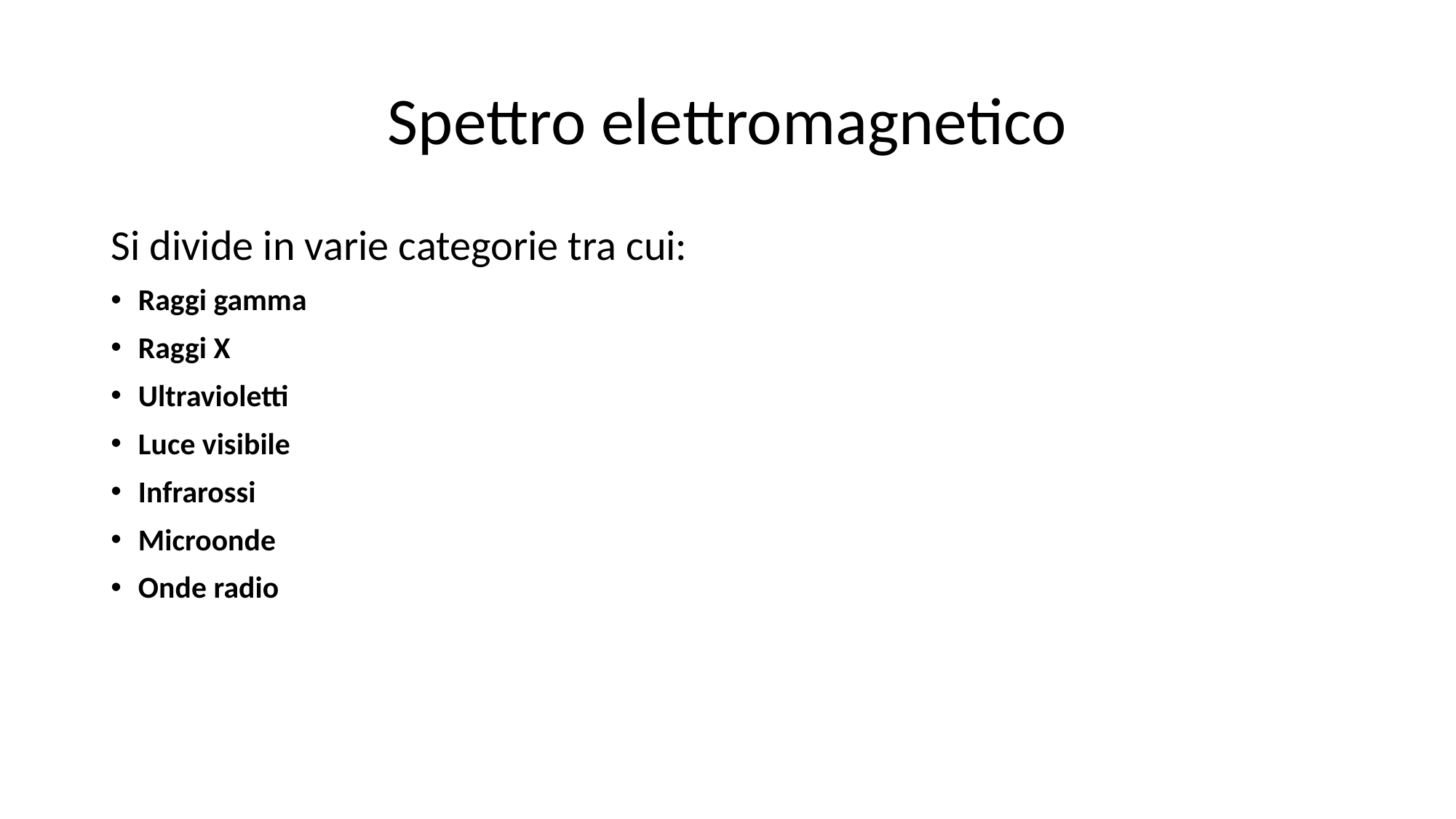

# Spettro elettromagnetico
Si divide in varie categorie tra cui:
Raggi gamma
Raggi X
Ultravioletti
Luce visibile
Infrarossi
Microonde
Onde radio